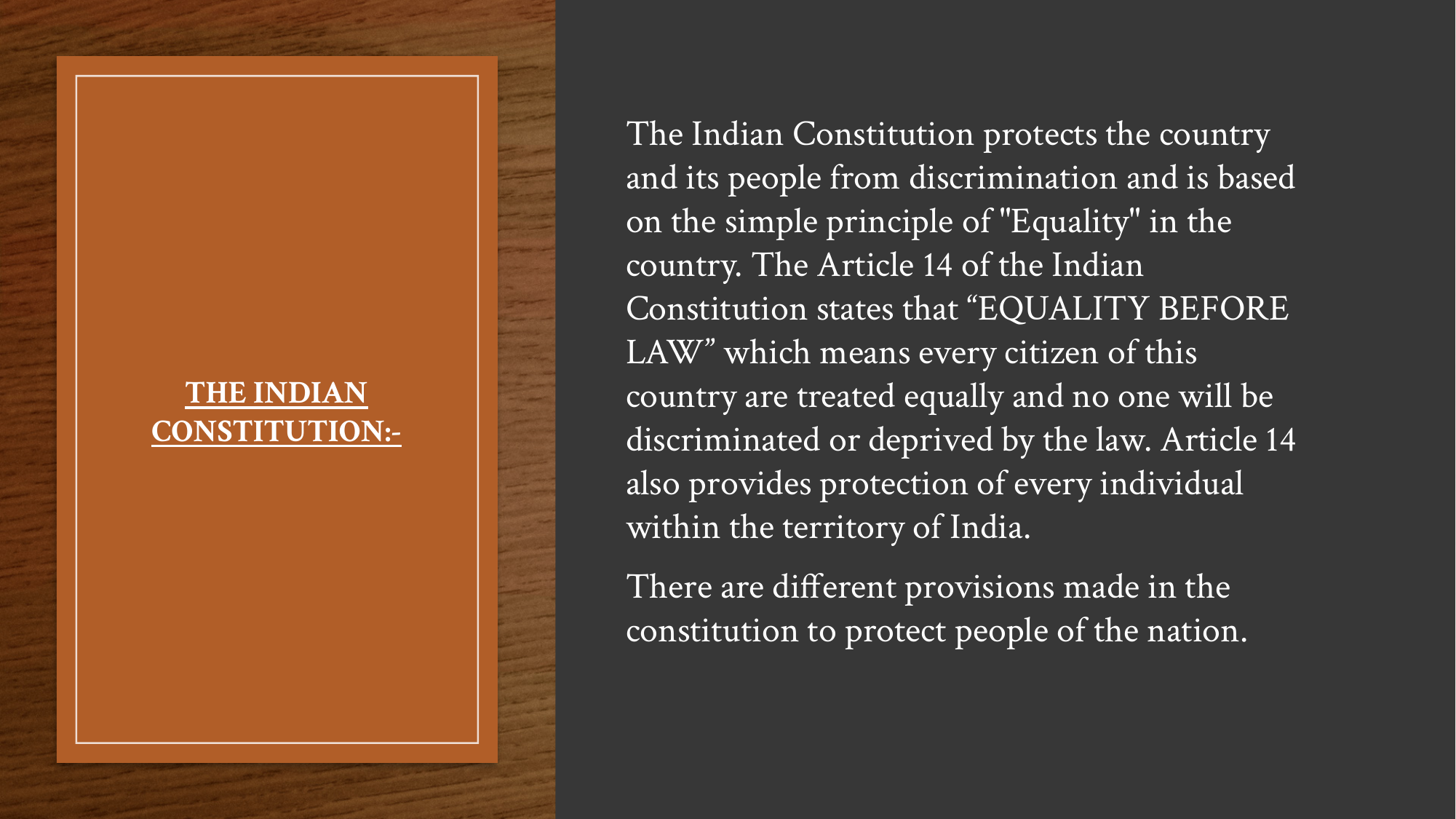

The Indian Constitution protects the country and its people from discrimination and is based on the simple principle of "Equality" in the country. The Article 14 of the Indian Constitution states that “EQUALITY BEFORE LAW” which means every citizen of this country are treated equally and no one will be discriminated or deprived by the law. Article 14 also provides protection of every individual within the territory of India.
There are different provisions made in the constitution to protect people of the nation.

# THE INDIAN CONSTITUTION:-